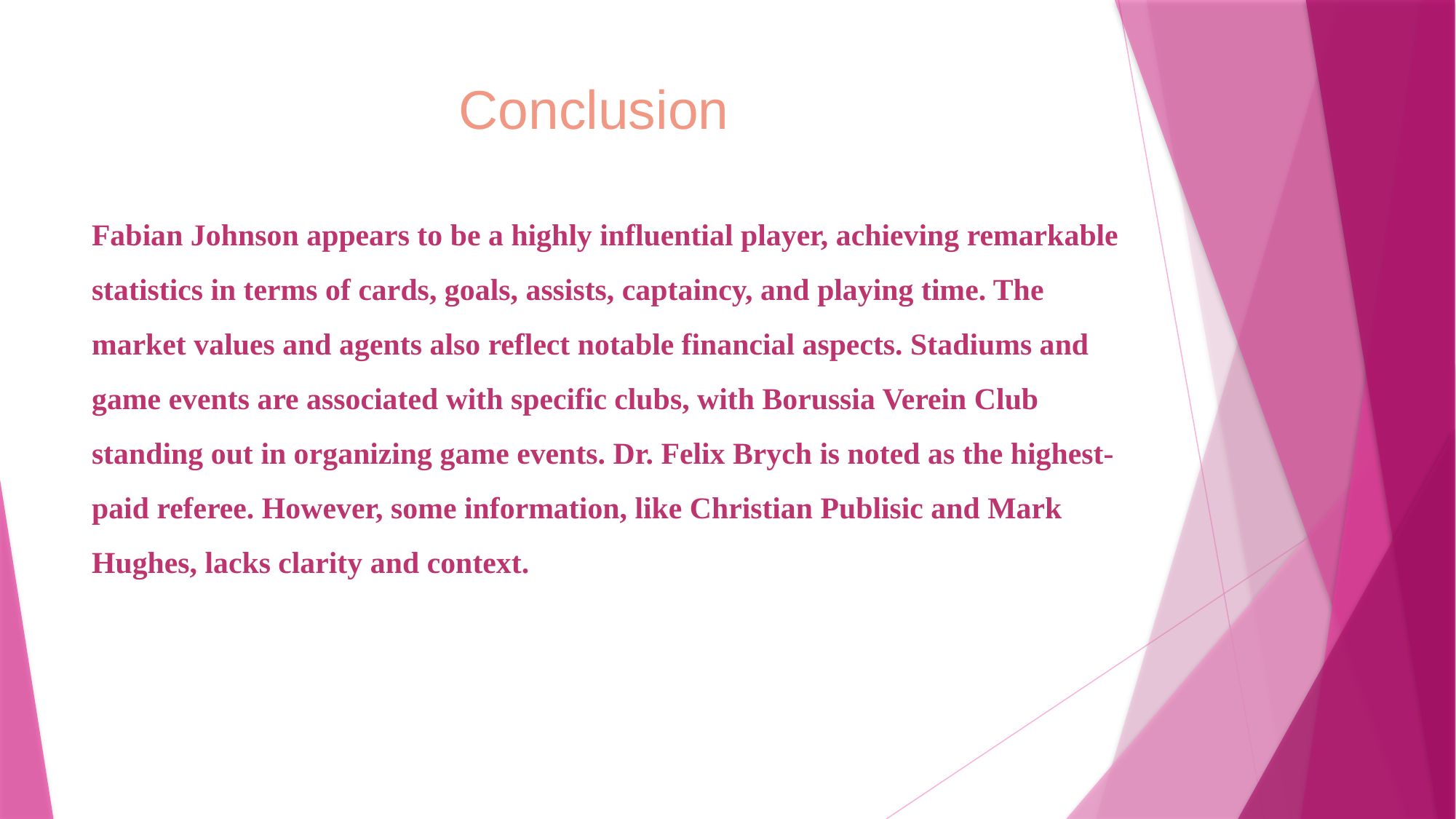

# Conclusion
Fabian Johnson appears to be a highly influential player, achieving remarkable statistics in terms of cards, goals, assists, captaincy, and playing time. The market values and agents also reflect notable financial aspects. Stadiums and game events are associated with specific clubs, with Borussia Verein Club standing out in organizing game events. Dr. Felix Brych is noted as the highest-paid referee. However, some information, like Christian Publisic and Mark Hughes, lacks clarity and context.